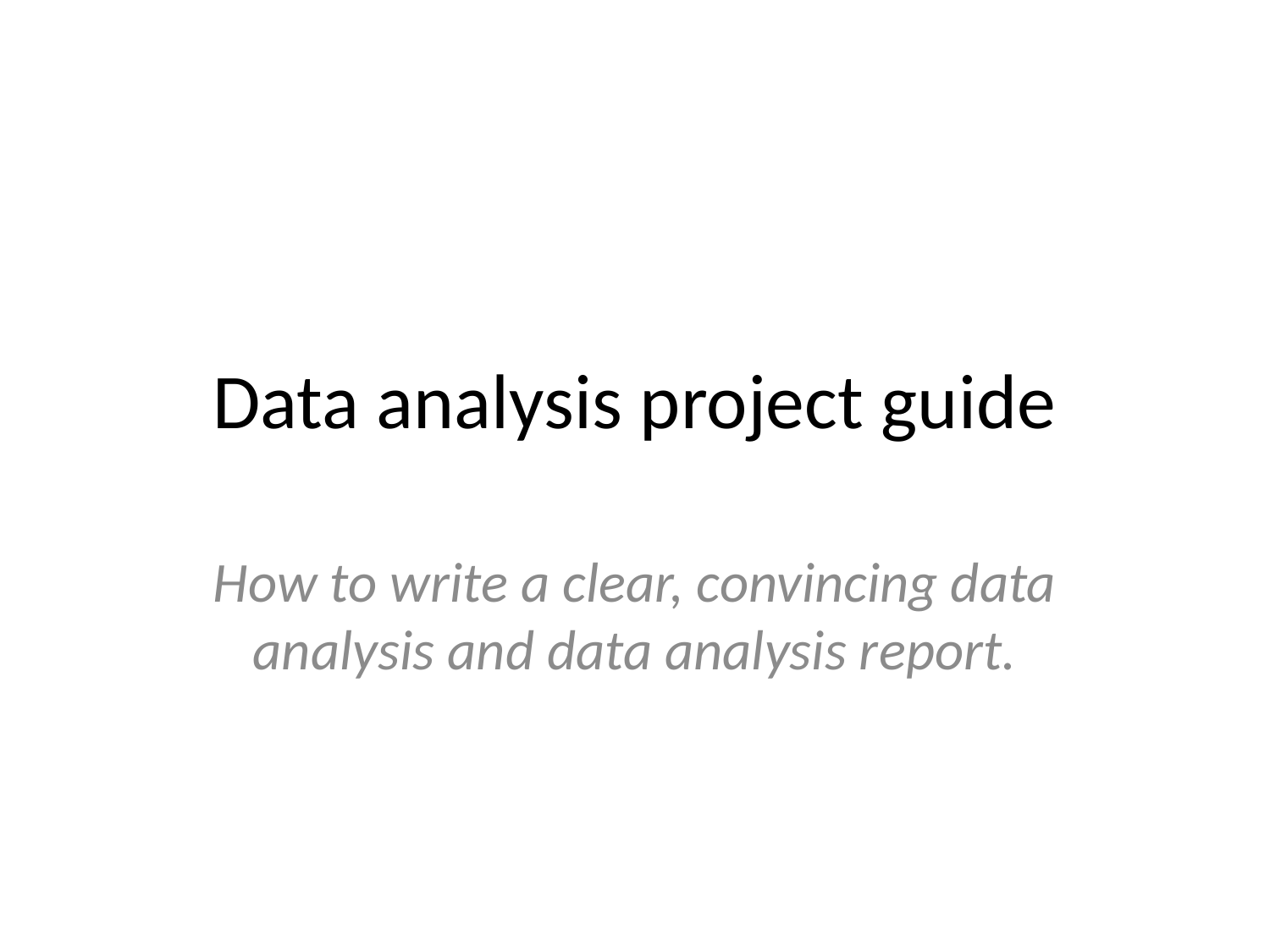

# Data analysis project guide
How to write a clear, convincing data analysis and data analysis report.